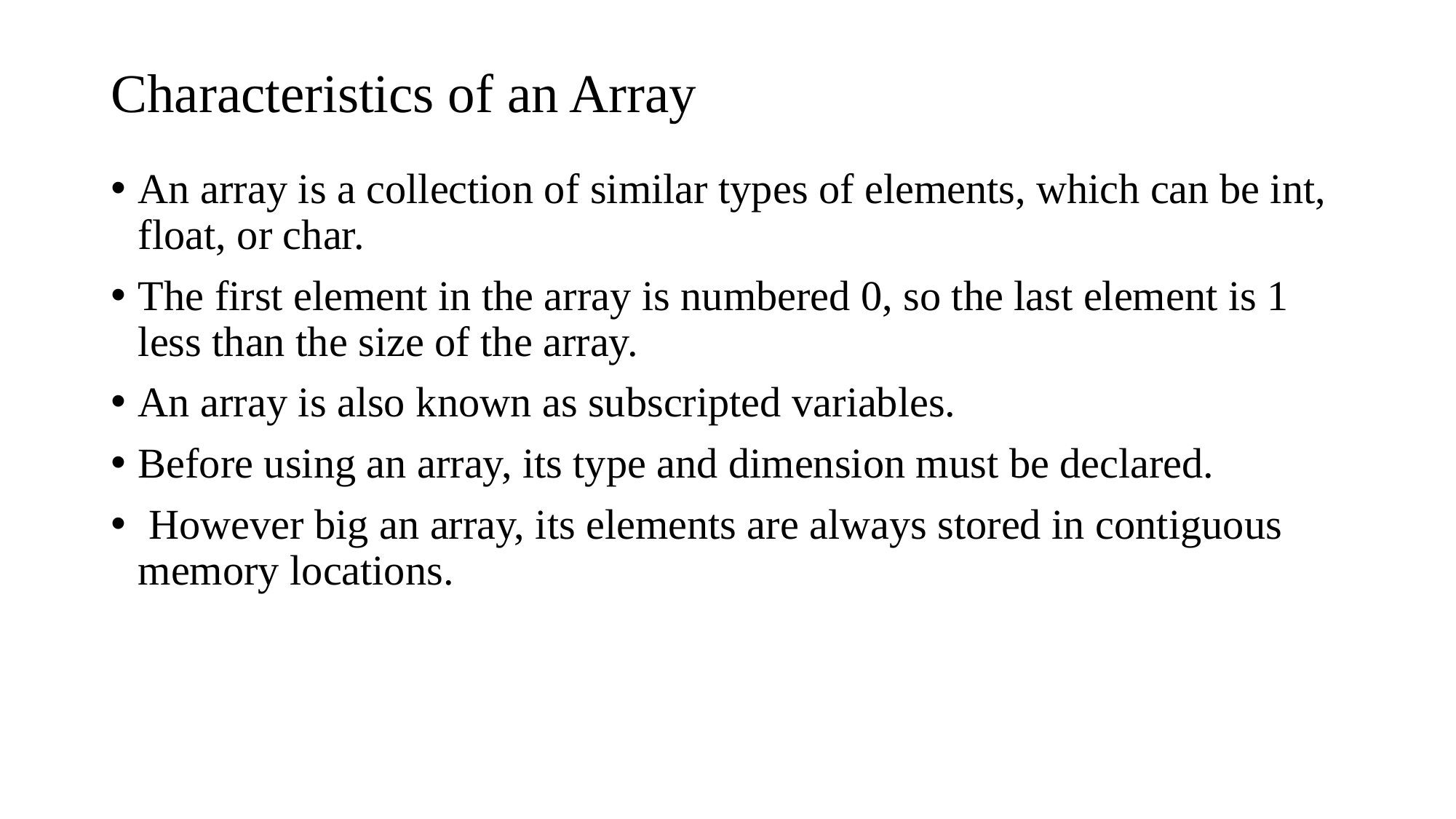

# Characteristics of an Array
An array is a collection of similar types of elements, which can be int, float, or char.
The first element in the array is numbered 0, so the last element is 1 less than the size of the array.
An array is also known as subscripted variables.
Before using an array, its type and dimension must be declared.
 However big an array, its elements are always stored in contiguous memory locations.